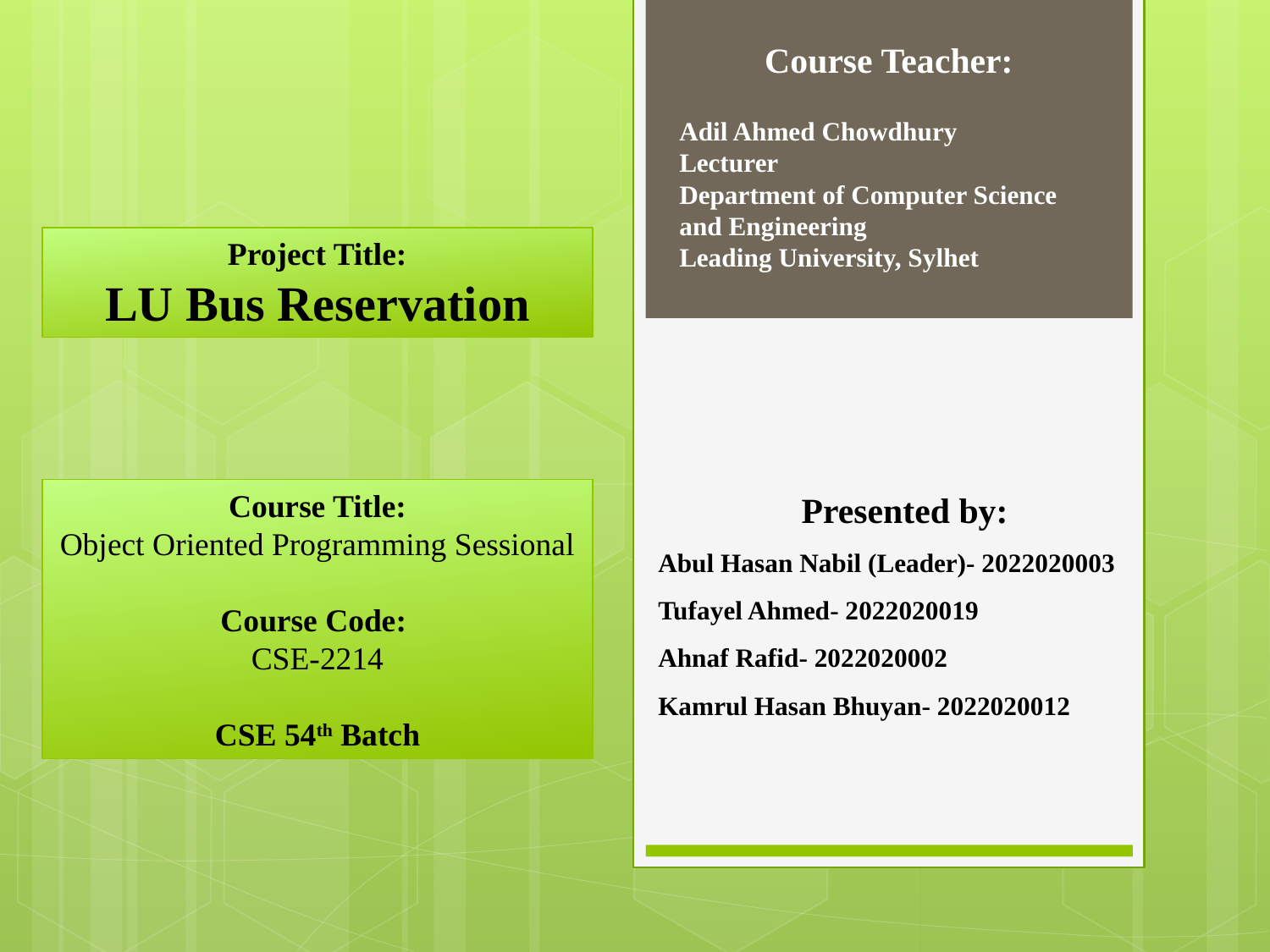

Course Teacher:
Adil Ahmed Chowdhury
Lecturer
Department of Computer Science and Engineering
Leading University, Sylhet
Project Title:
LU Bus Reservation
Presented by:
Abul Hasan Nabil (Leader)- 2022020003
Tufayel Ahmed- 2022020019
Ahnaf Rafid- 2022020002
Kamrul Hasan Bhuyan- 2022020012
Course Title:
Object Oriented Programming Sessional
Course Code:
CSE-2214
CSE 54th Batch